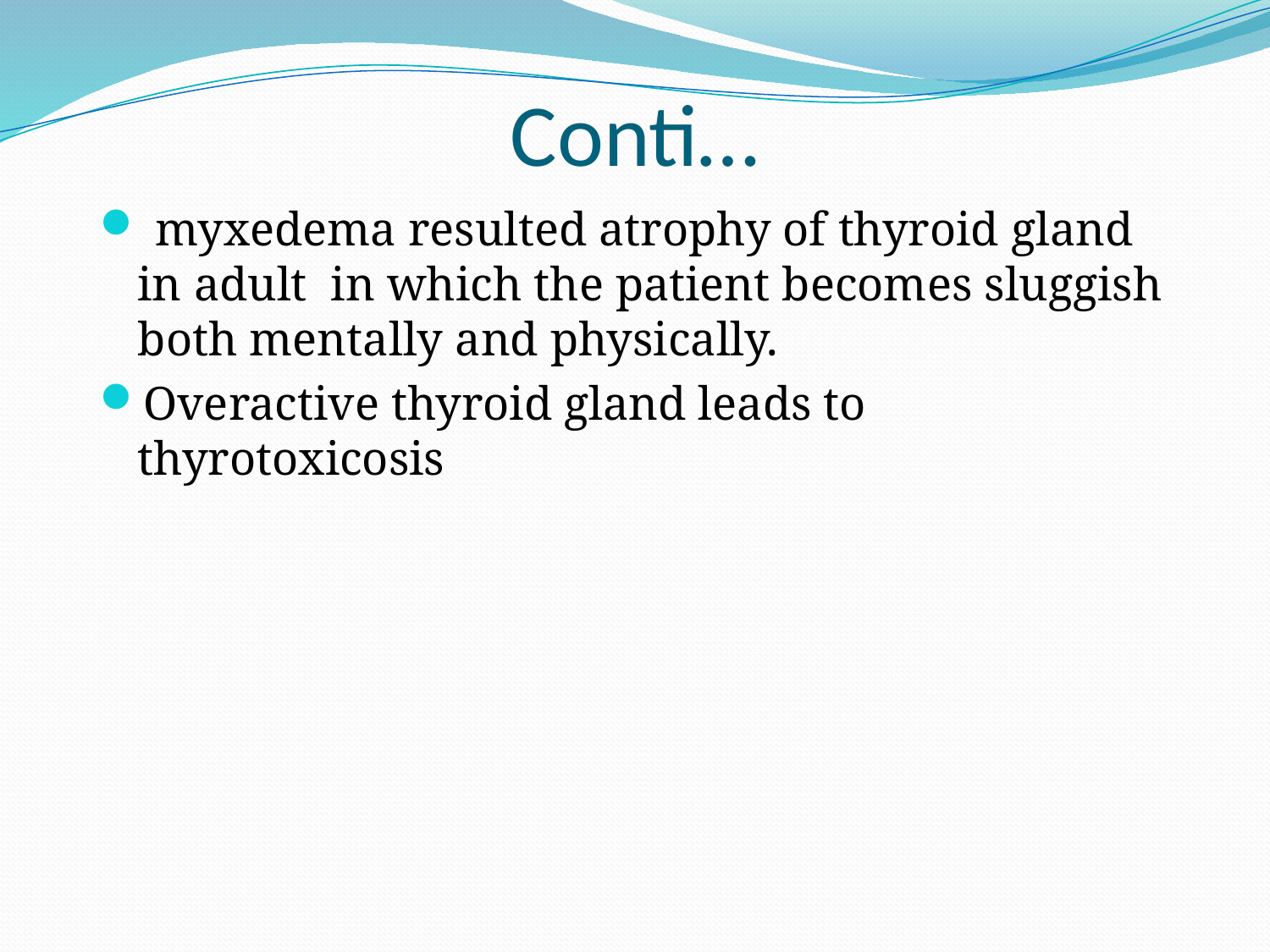

# Conti…
 myxedema resulted atrophy of thyroid gland in adult  in which the patient becomes sluggish both mentally and physically.
Overactive thyroid gland leads to thyrotoxicosis